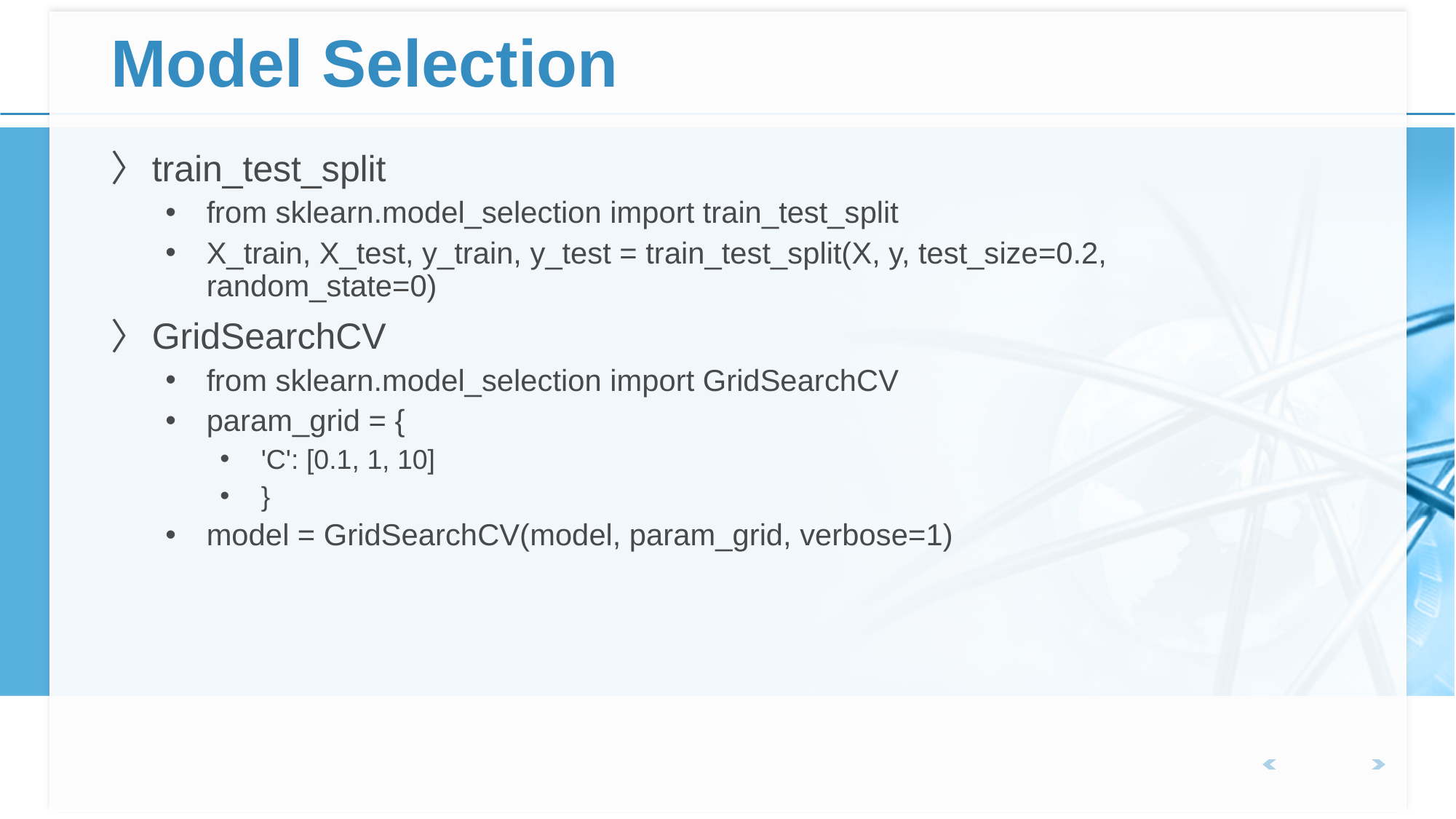

# Model Selection
train_test_split
from sklearn.model_selection import train_test_split
X_train, X_test, y_train, y_test = train_test_split(X, y, test_size=0.2, random_state=0)
GridSearchCV
from sklearn.model_selection import GridSearchCV
param_grid = {
'C': [0.1, 1, 10]
}
model = GridSearchCV(model, param_grid, verbose=1)